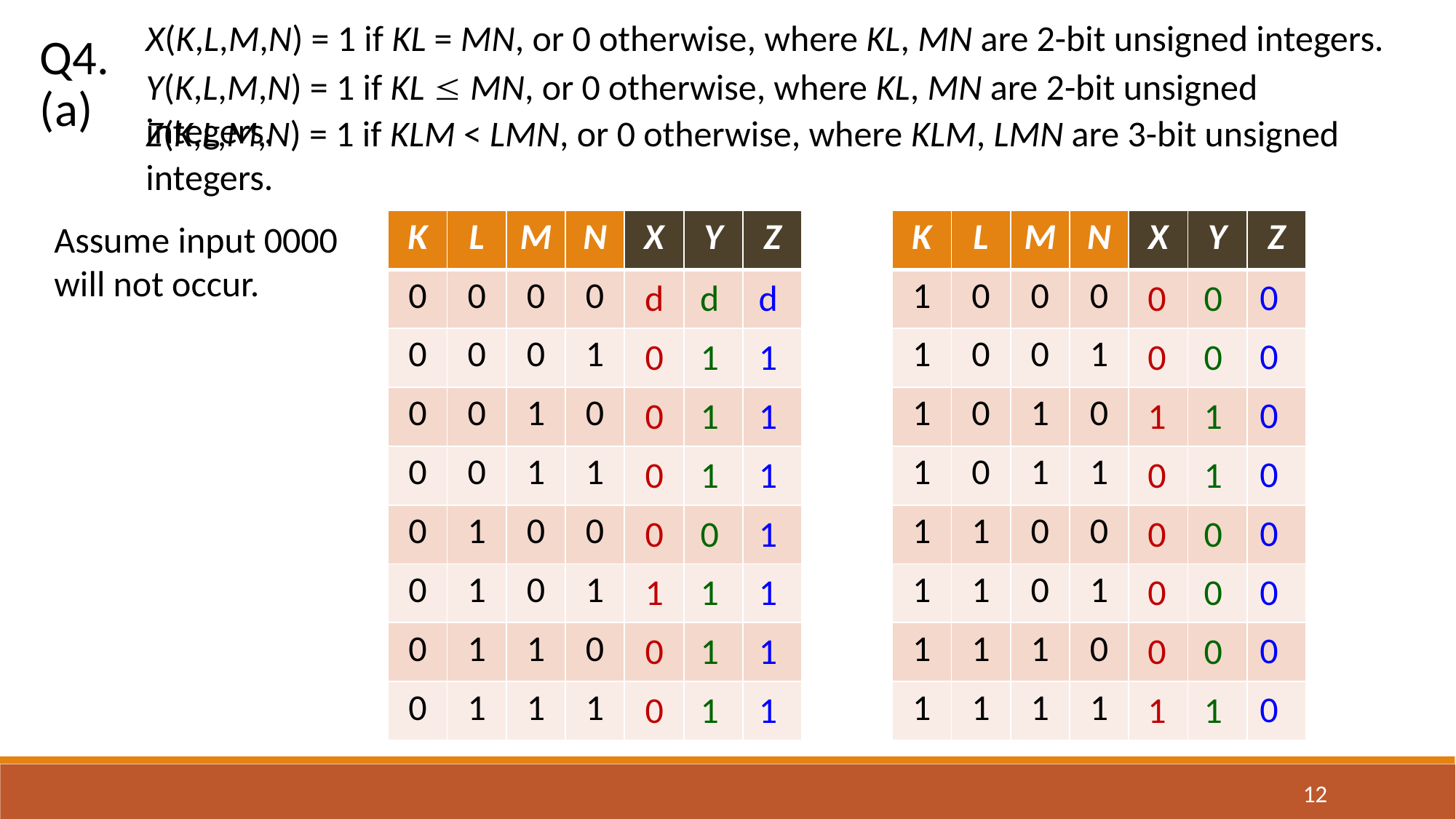

X(K,L,M,N) = 1 if KL = MN, or 0 otherwise, where KL, MN are 2-bit unsigned integers.
Q4. (a)
Y(K,L,M,N) = 1 if KL ≤ MN, or 0 otherwise, where KL, MN are 2-bit unsigned integers.
Z(K,L,M,N) = 1 if KLM < LMN, or 0 otherwise, where KLM, LMN are 3-bit unsigned integers.
| K | L | M | N | X | Y | Z |
| --- | --- | --- | --- | --- | --- | --- |
| 0 | 0 | 0 | 0 |  |  |  |
| 0 | 0 | 0 | 1 |  |  |  |
| 0 | 0 | 1 | 0 |  |  |  |
| 0 | 0 | 1 | 1 |  |  |  |
| 0 | 1 | 0 | 0 |  |  |  |
| 0 | 1 | 0 | 1 |  |  |  |
| 0 | 1 | 1 | 0 |  |  |  |
| 0 | 1 | 1 | 1 |  |  |  |
| K | L | M | N | X | Y | Z |
| --- | --- | --- | --- | --- | --- | --- |
| 1 | 0 | 0 | 0 |  |  |  |
| 1 | 0 | 0 | 1 |  |  |  |
| 1 | 0 | 1 | 0 |  |  |  |
| 1 | 0 | 1 | 1 |  |  |  |
| 1 | 1 | 0 | 0 |  |  |  |
| 1 | 1 | 0 | 1 |  |  |  |
| 1 | 1 | 1 | 0 |  |  |  |
| 1 | 1 | 1 | 1 |  |  |  |
Assume input 0000 will not occur.
0
0
0
0
0
0
0
0
d
0
0
0
0
1
0
0
d
1
1
1
0
1
1
1
d
1
1
1
1
1
1
1
0
0
1
0
0
0
0
1
0
0
1
1
0
0
0
1
12